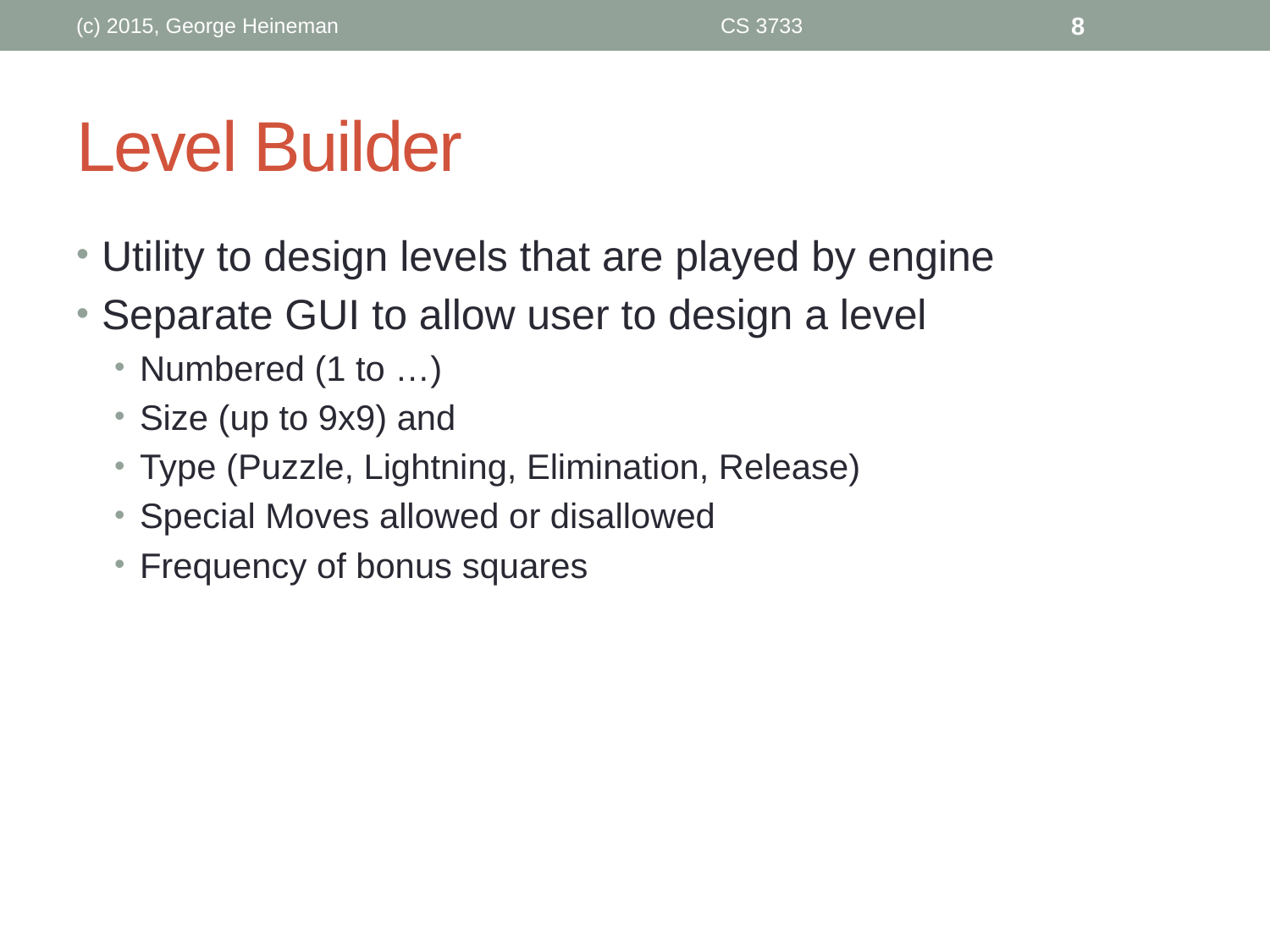

(c) 2015, George Heineman
CS 3733
8
# Level Builder
Utility to design levels that are played by engine
Separate GUI to allow user to design a level
Numbered (1 to …)
Size (up to 9x9) and
Type (Puzzle, Lightning, Elimination, Release)
Special Moves allowed or disallowed
Frequency of bonus squares